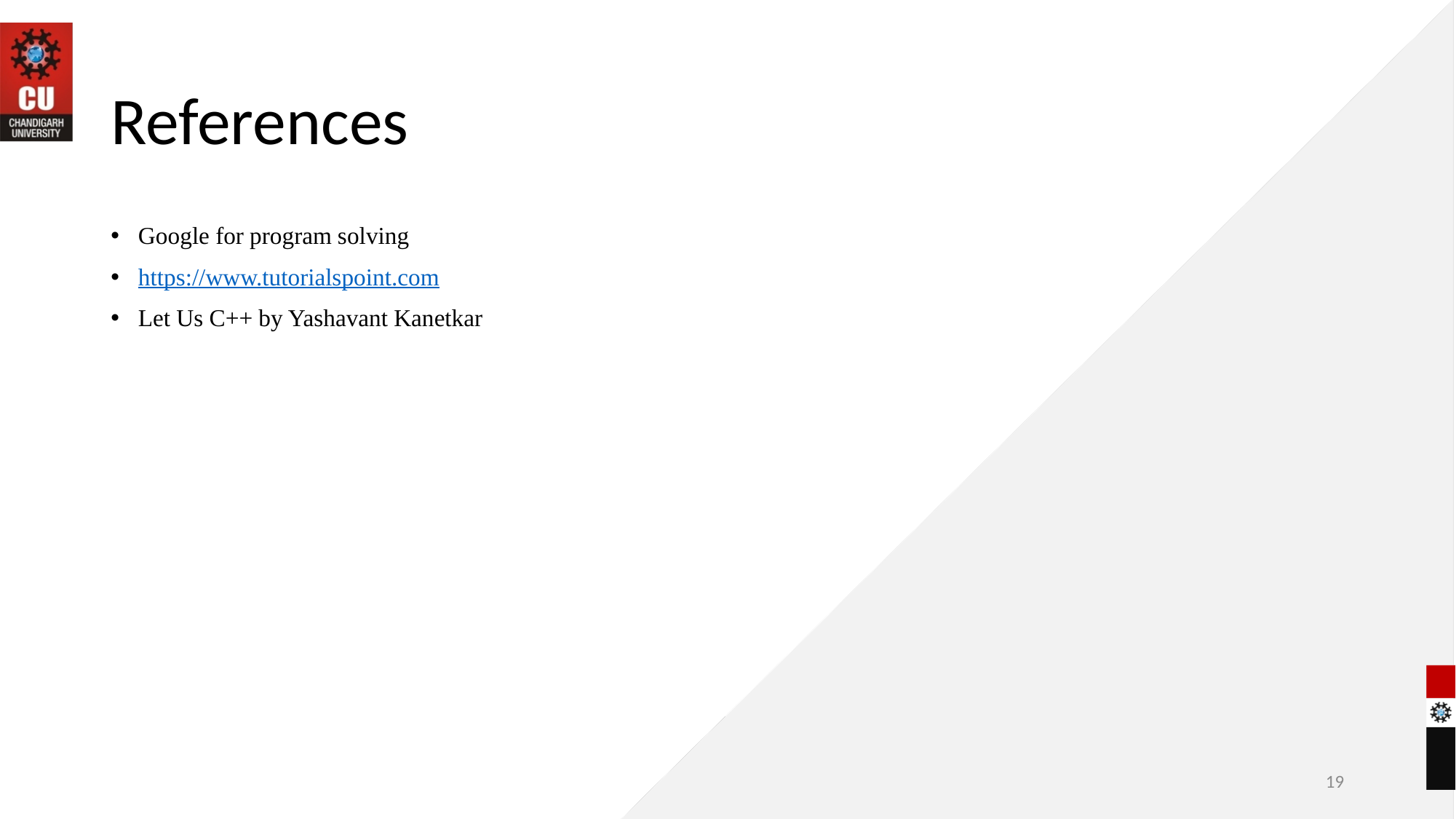

# References
Google for program solving
https://www.tutorialspoint.com
Let Us C++ by Yashavant Kanetkar

19